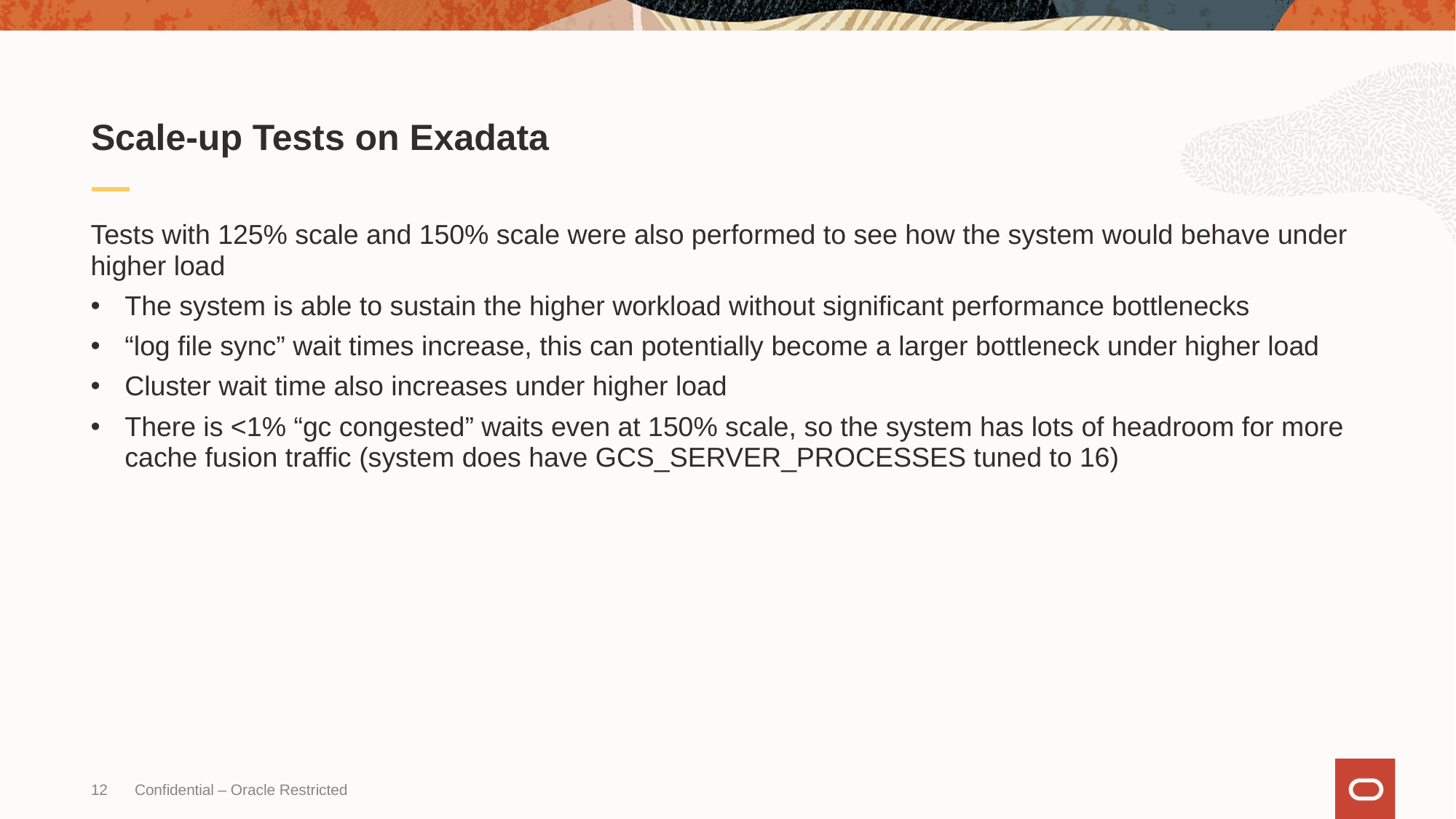

# Scale-up Tests on Exadata
Tests with 125% scale and 150% scale were also performed to see how the system would behave under higher load
The system is able to sustain the higher workload without significant performance bottlenecks
“log file sync” wait times increase, this can potentially become a larger bottleneck under higher load
Cluster wait time also increases under higher load
There is <1% “gc congested” waits even at 150% scale, so the system has lots of headroom for more cache fusion traffic (system does have GCS_SERVER_PROCESSES tuned to 16)

12
Confidential – Oracle Restricted